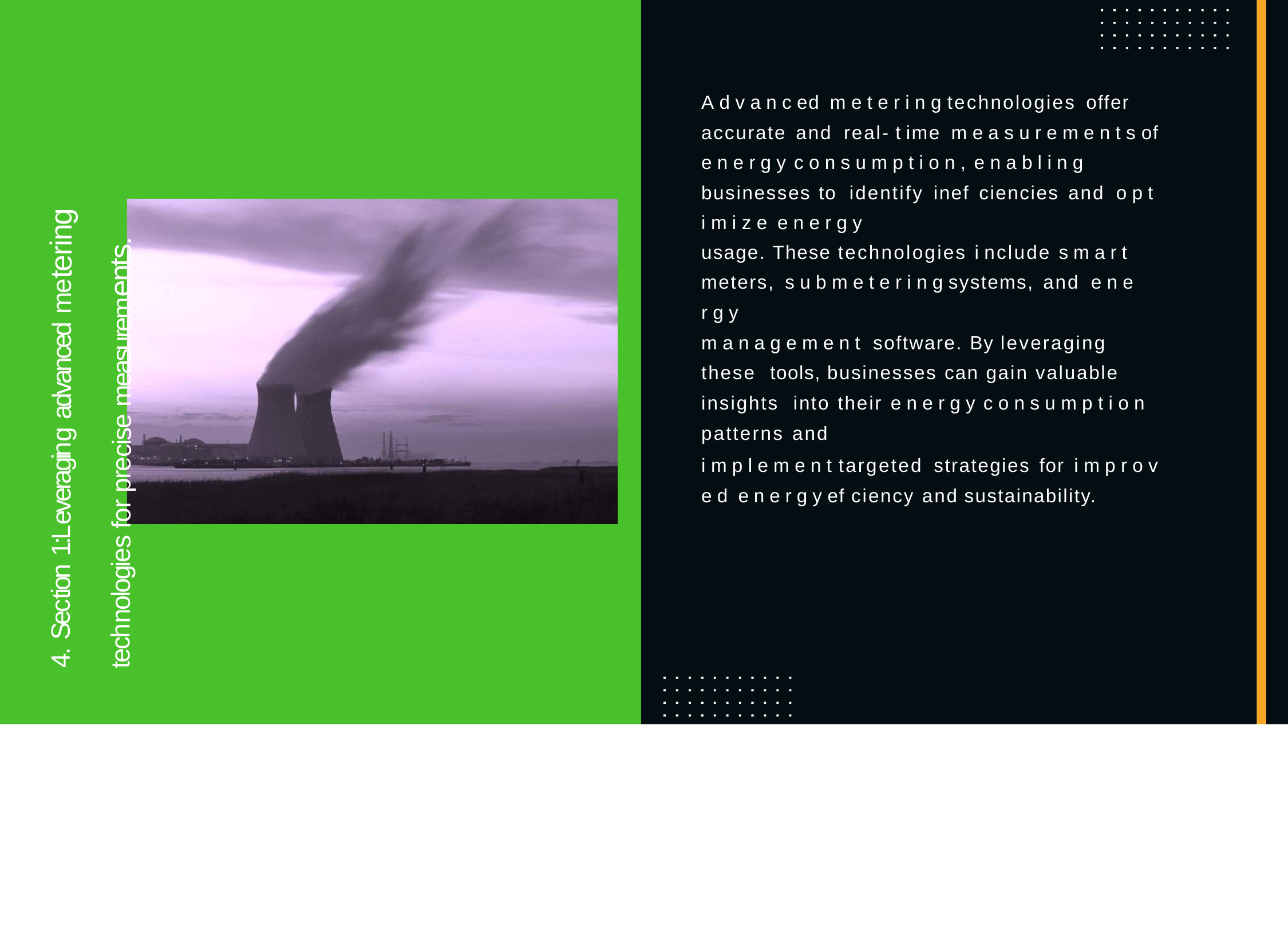

A d v a n c ed m e t e r i n g technologies offer
accurate and real- t ime m e a s u r e m e n t s of
e n e r g y c o n s u m p t i o n , e n a b l i n g businesses to  identify inef ciencies and o p t i m i z e e n e r g y
usage. These technologies i nclude s m a r t  meters, s u b m e t e r i n g systems, and e n e r g y
m a n a g e m e n t	software. By leveraging these  tools, businesses can gain valuable insights  into their e n e r g y c o n s u m p t i o n patterns and
i m p l e m e n t targeted strategies for i m p r o v e d  e n e r g y ef ciency and sustainability.
4. Section 1:Leveraging advanced metering
technologies for precise measurements.